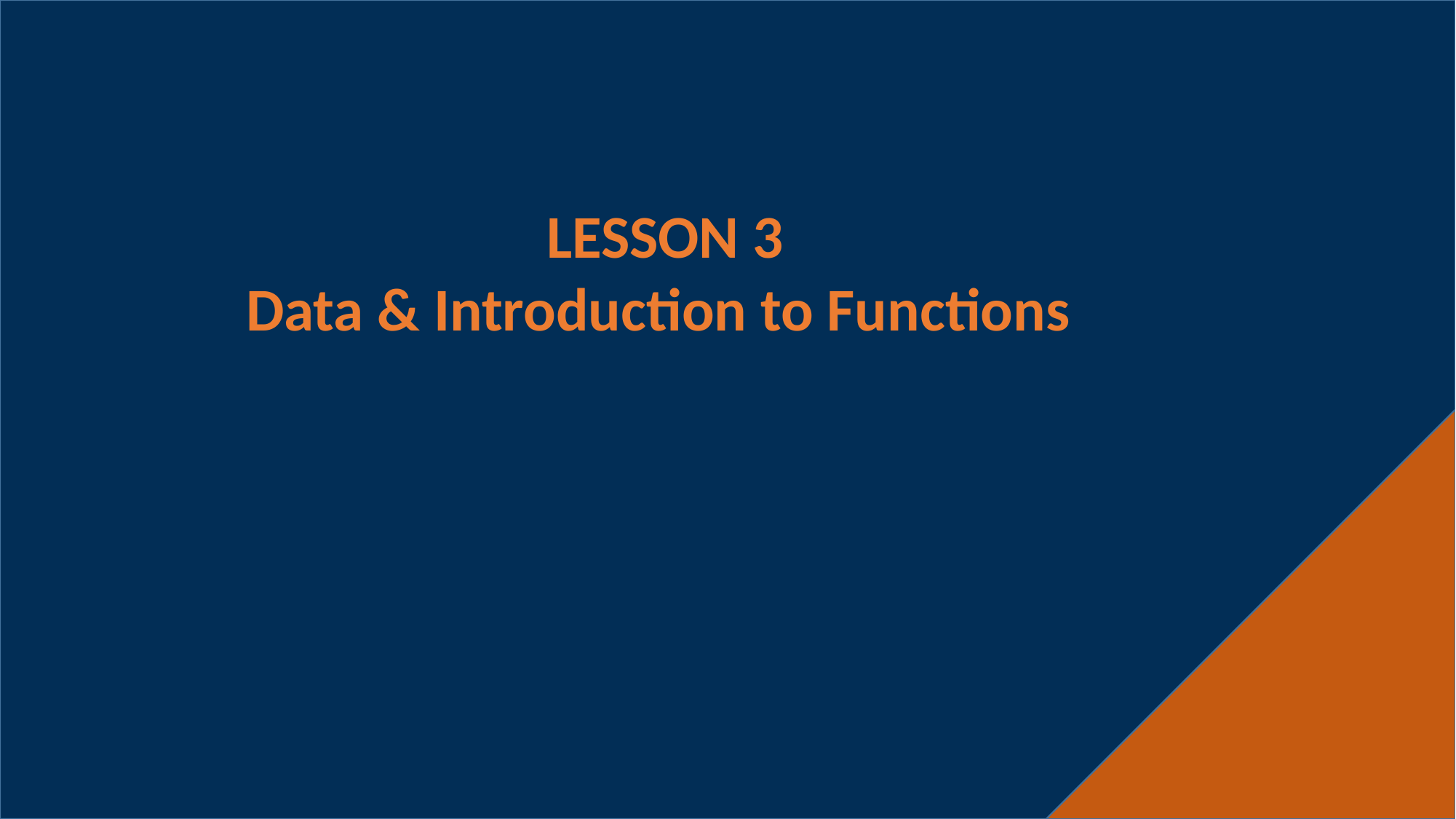

LESSON 3
Data & Introduction to Functions